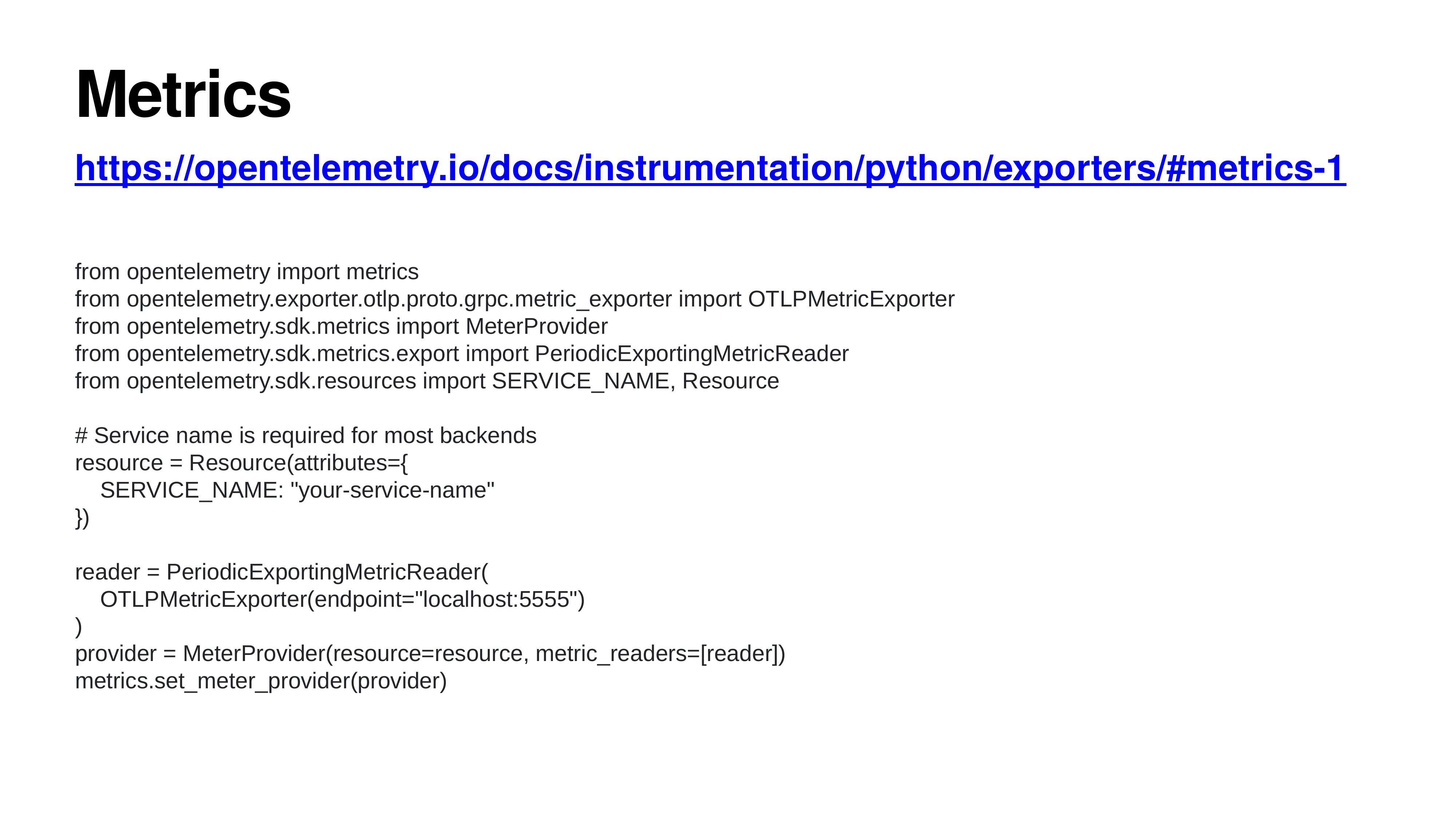

# Metrics
https://opentelemetry.io/docs/instrumentation/python/exporters/#metrics-1
from opentelemetry import metrics
from opentelemetry.exporter.otlp.proto.grpc.metric_exporter import OTLPMetricExporter
from opentelemetry.sdk.metrics import MeterProvider
from opentelemetry.sdk.metrics.export import PeriodicExportingMetricReader
from opentelemetry.sdk.resources import SERVICE_NAME, Resource

# Service name is required for most backends
resource = Resource(attributes={
    SERVICE_NAME: "your-service-name"
})

reader = PeriodicExportingMetricReader(
    OTLPMetricExporter(endpoint="localhost:5555")
)
provider = MeterProvider(resource=resource, metric_readers=[reader])
metrics.set_meter_provider(provider)